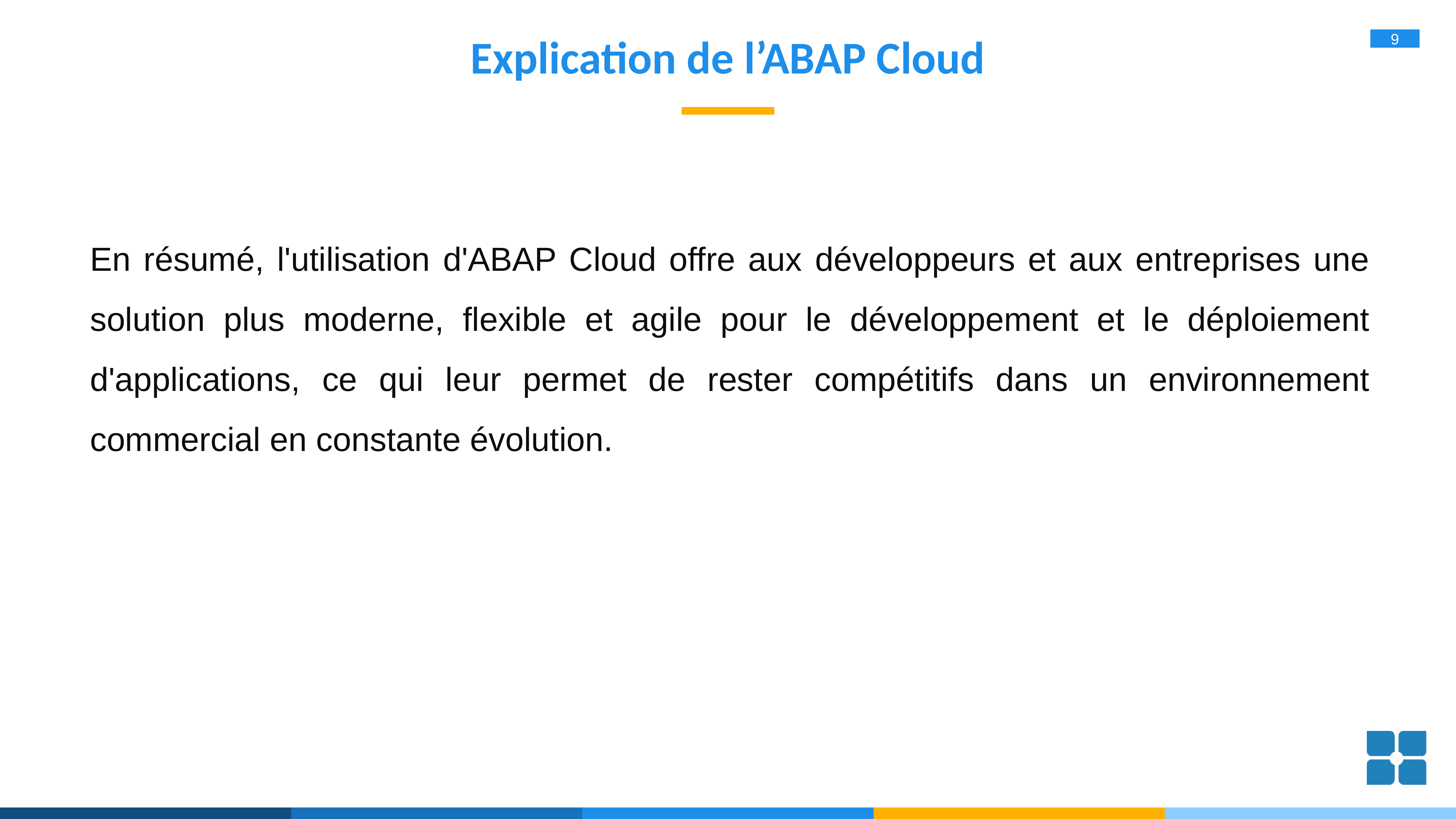

# Explication de l’ABAP Cloud
En résumé, l'utilisation d'ABAP Cloud offre aux développeurs et aux entreprises une solution plus moderne, flexible et agile pour le développement et le déploiement d'applications, ce qui leur permet de rester compétitifs dans un environnement commercial en constante évolution.